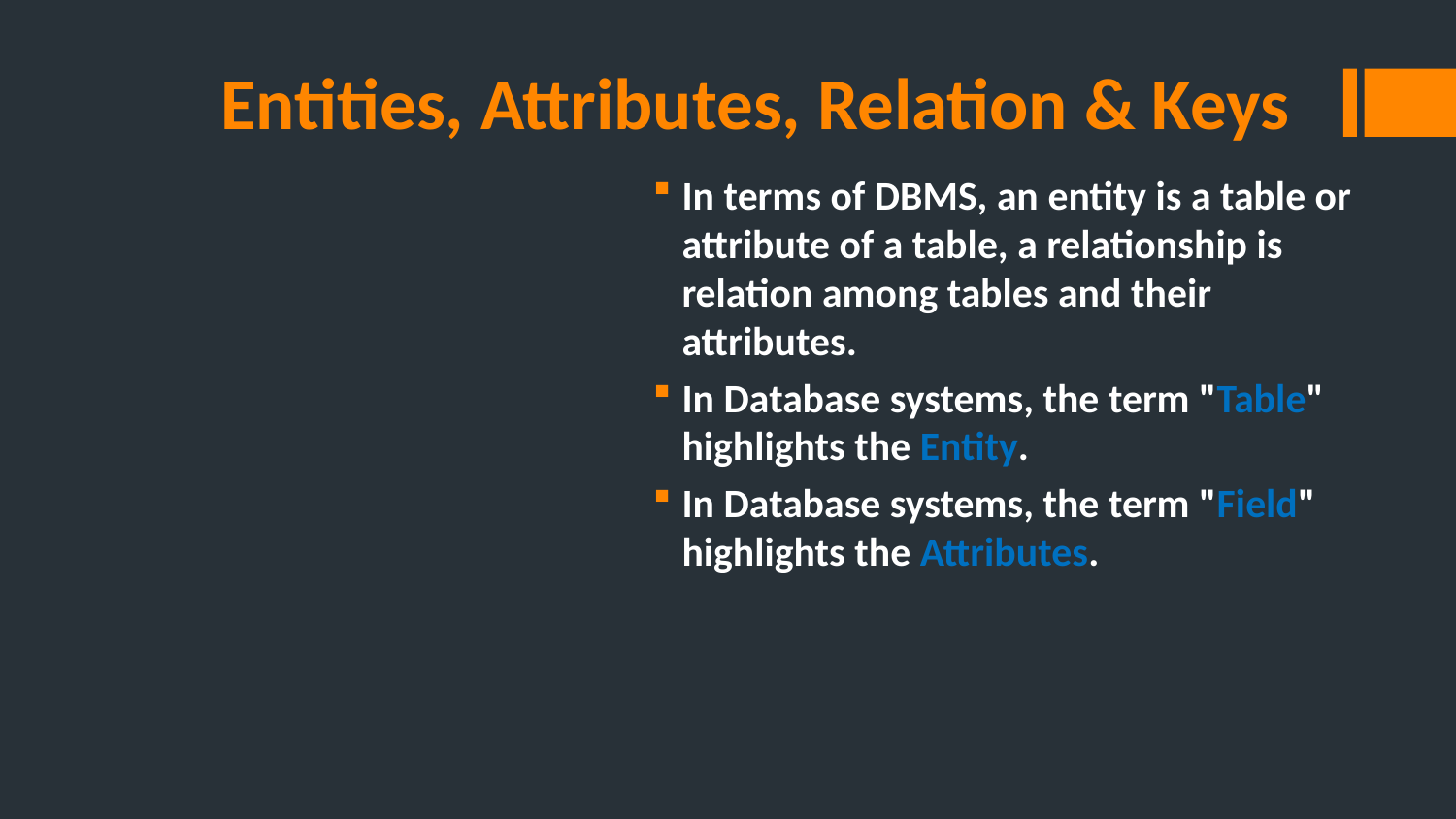

In terms of DBMS, an entity is a table or attribute of a table, a relationship is relation among tables and their attributes.
In Database systems, the term "Table" highlights the Entity.
In Database systems, the term "Field" highlights the Attributes.
# Entities, Attributes, Relation & Keys